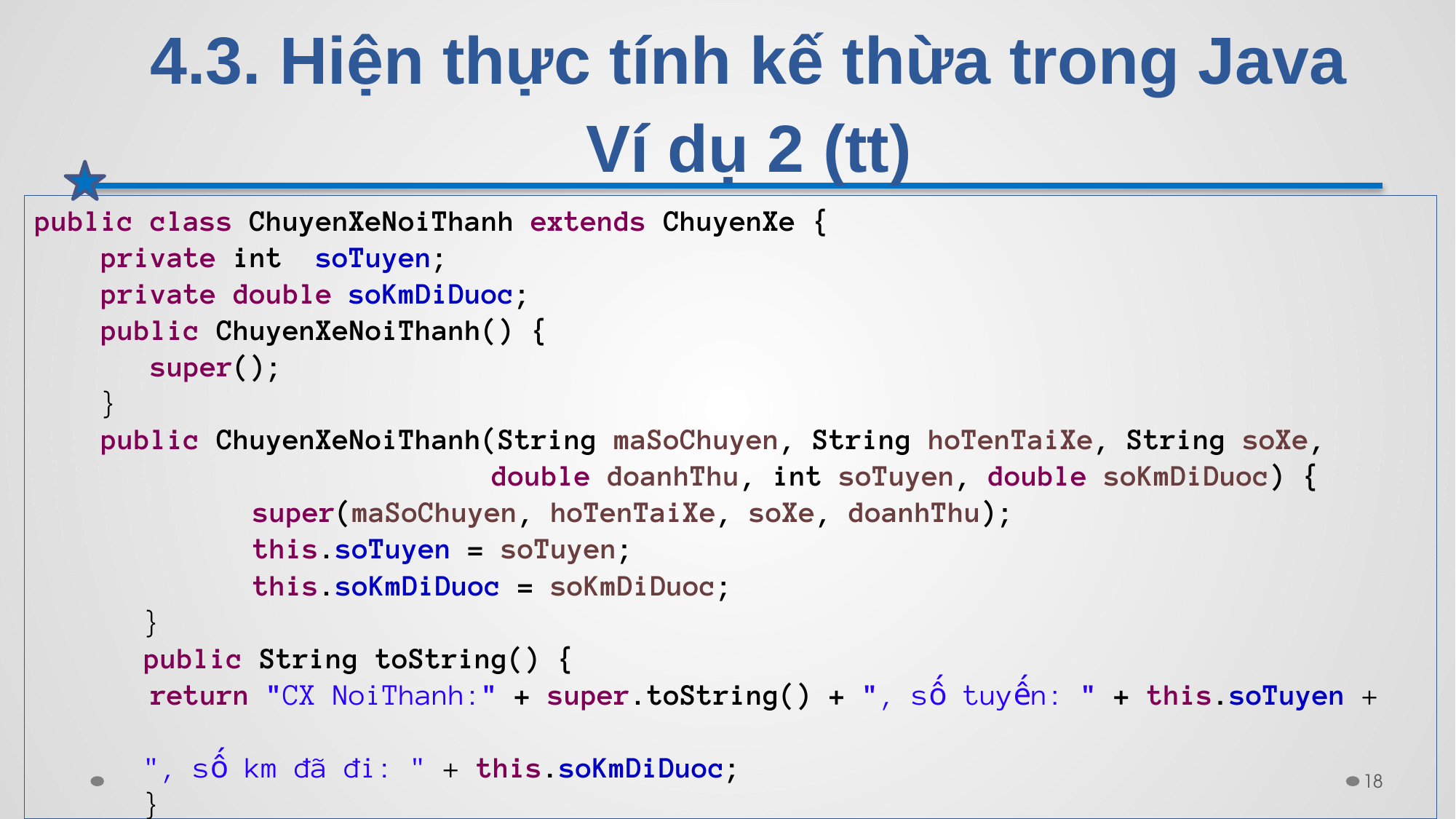

# 4.3. Hiện thực tính kế thừa trong Java Ví dụ 2 (tt)
public class ChuyenXeNoiThanh extends ChuyenXe {
    private int  soTuyen;
    private double soKmDiDuoc;
    public ChuyenXeNoiThanh() {
       super();
    }
    public ChuyenXeNoiThanh(String maSoChuyen, String hoTenTaiXe, String soXe, double doanhThu, int soTuyen, double soKmDiDuoc) {
		super(maSoChuyen, hoTenTaiXe, soXe, doanhThu);
		this.soTuyen = soTuyen;
		this.soKmDiDuoc = soKmDiDuoc;
	}
  	public String toString() {
       return "CX NoiThanh:" + super.toString() + ", số tuyến: " + this.soTuyen +
													", số km đã đi: " + this.soKmDiDuoc;
	}
}

18